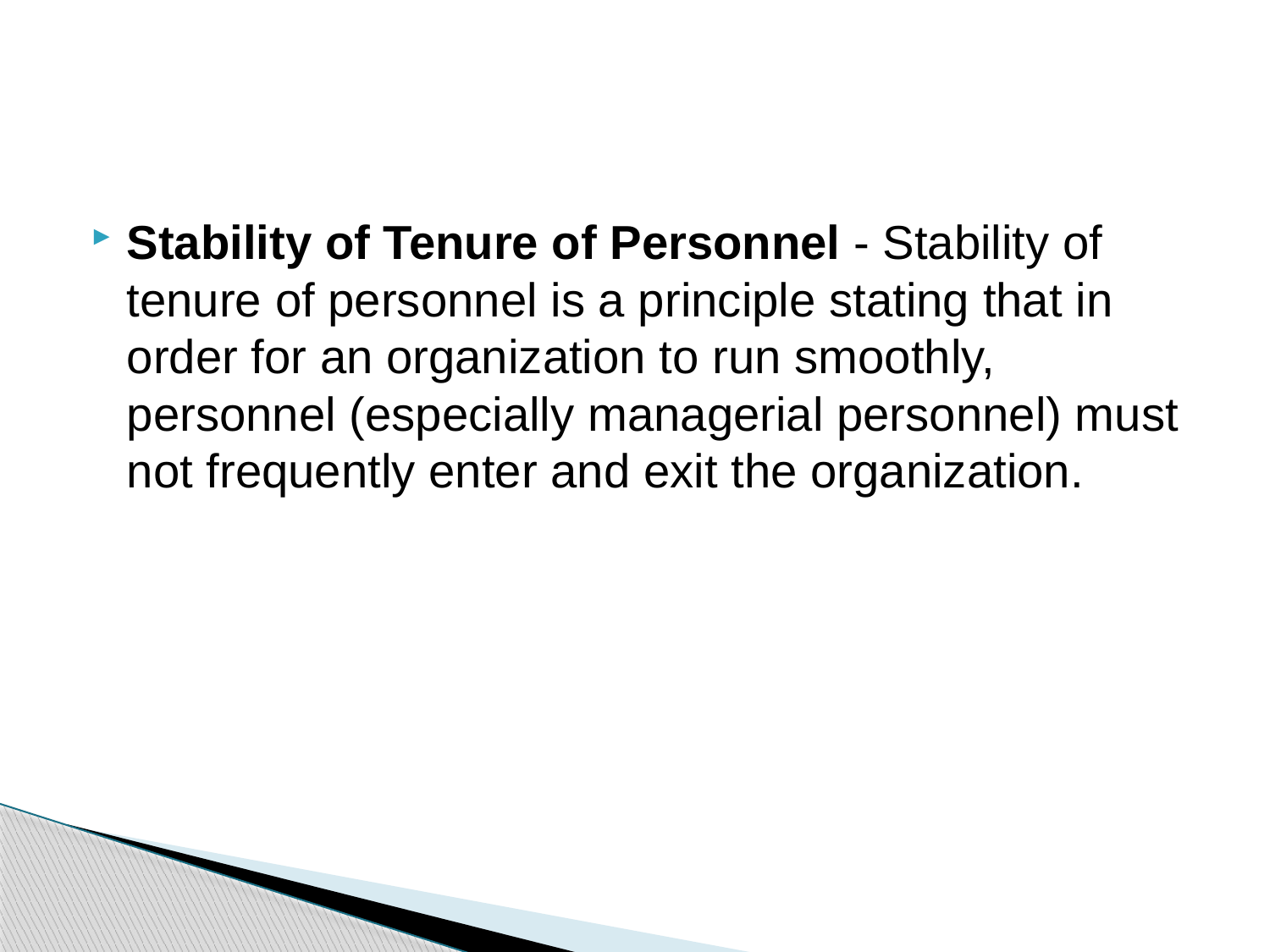

#
Stability of Tenure of Personnel - Stability of tenure of personnel is a principle stating that in order for an organization to run smoothly, personnel (especially managerial personnel) must not frequently enter and exit the organization.